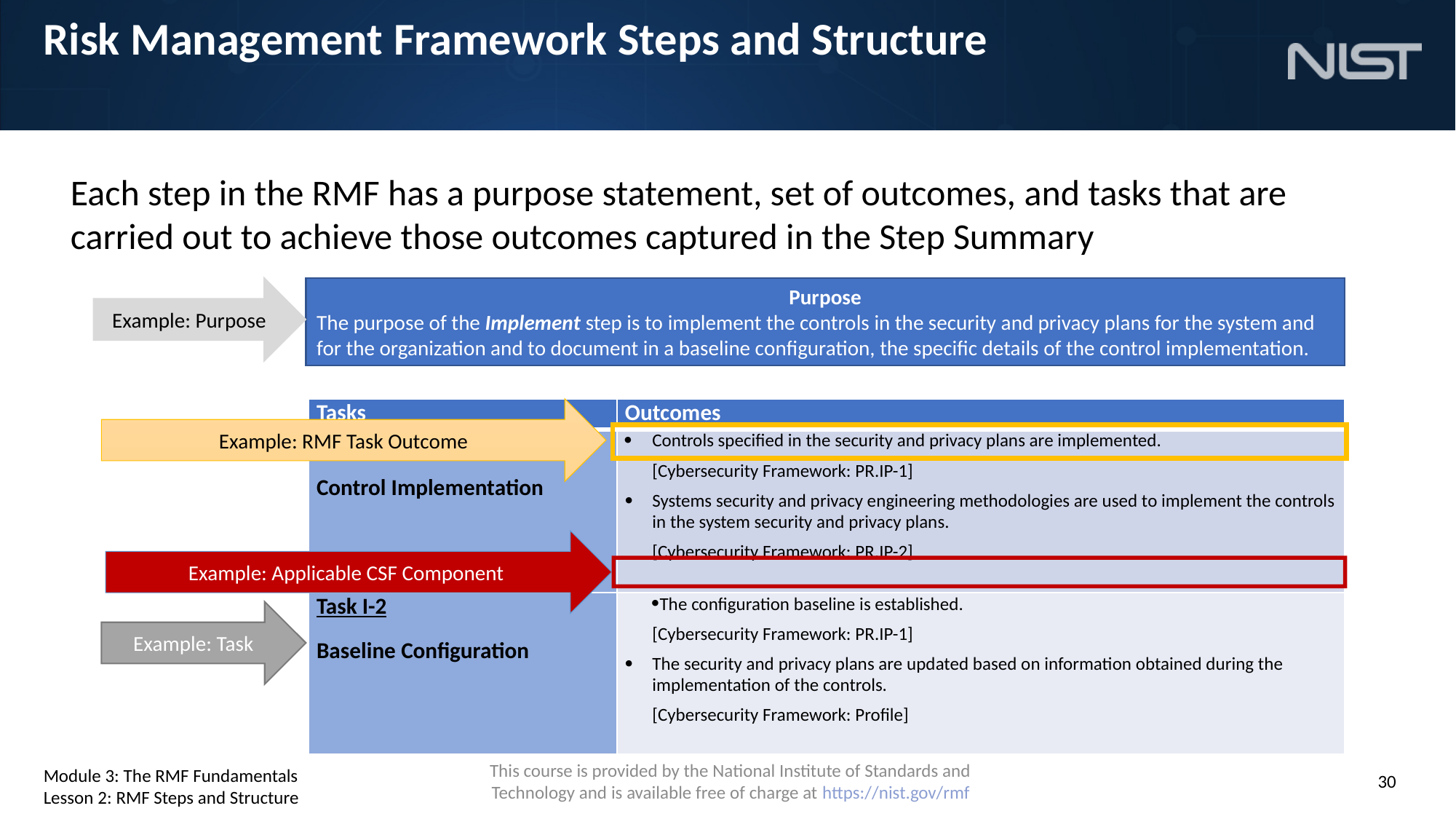

# Risk Management Framework Steps and Structure
Each step in the RMF has a purpose statement, set of outcomes, and tasks that are carried out to achieve those outcomes captured in the Step Summary

Example: Purpose
Purpose
The purpose of the Implement step is to implement the controls in the security and privacy plans for the system and
for the organization and to document in a baseline configuration, the specific details of the control implementation.
Example: RMF Task Outcome
| Tasks | Outcomes |
| --- | --- |
| Task I-1 Control Implementation | Controls specified in the security and privacy plans are implemented. [Cybersecurity Framework: PR.IP-1] Systems security and privacy engineering methodologies are used to implement the controls in the system security and privacy plans. [Cybersecurity Framework: PR.IP-2] |
| Task I-2 Baseline Configuration | The configuration baseline is established. [Cybersecurity Framework: PR.IP-1] The security and privacy plans are updated based on information obtained during the implementation of the controls. [Cybersecurity Framework: Profile] |

Example: Applicable CSF Component

Example: Task
Module 3: The RMF Fundamentals
Lesson 2: RMF Steps and Structure
30